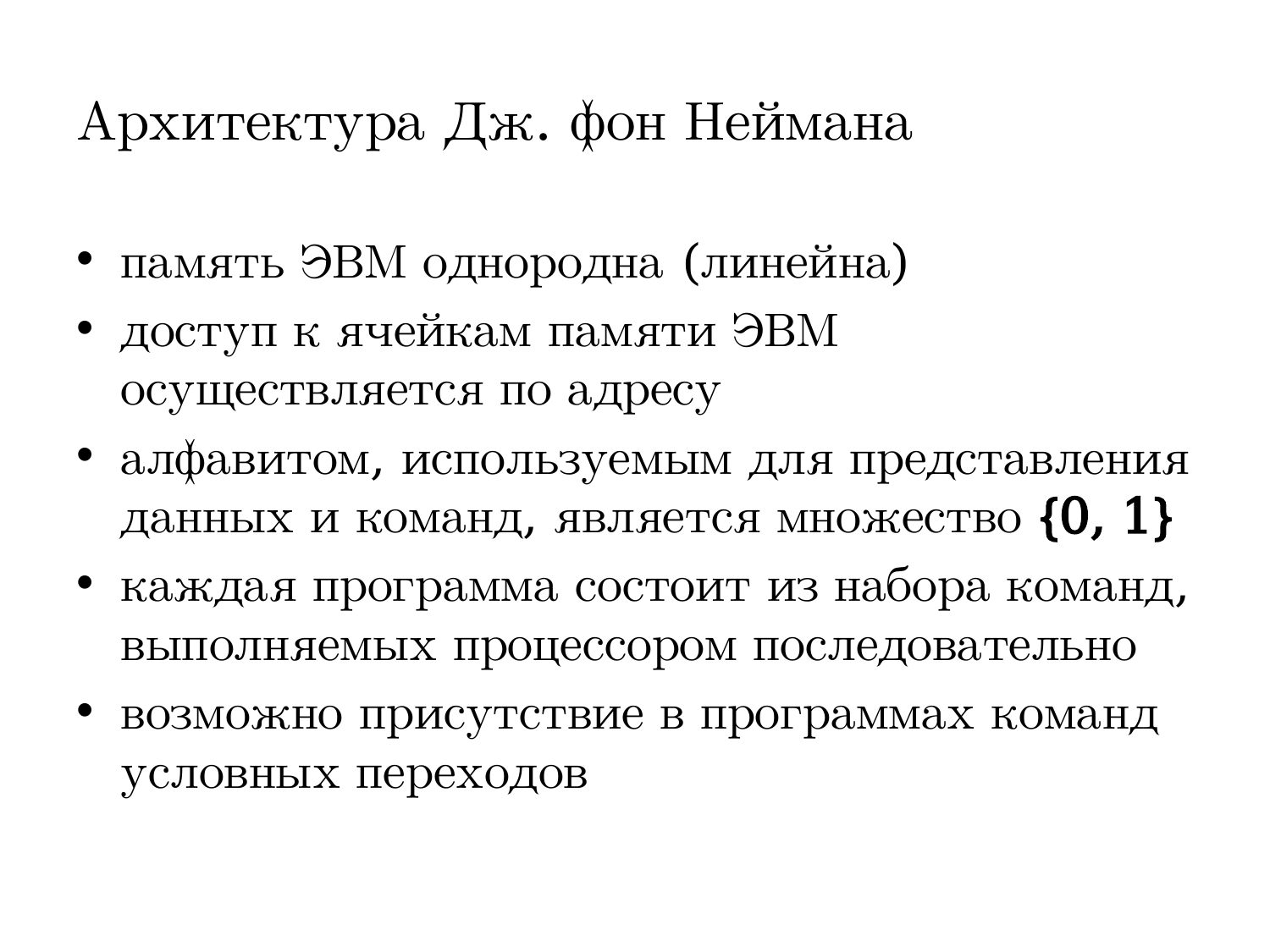

# Архитектура Дж. фон Неймана
память ЭВМ однородна (линейна)
доступ к ячейкам памяти ЭВМ осуществляется по адресу
алфавитом, используемым для представления данных и команд, является множество {0, 1}
каждая программа состоит из набора команд, выполняемых процессором последовательно
возможно присутствие в программах команд условных переходов